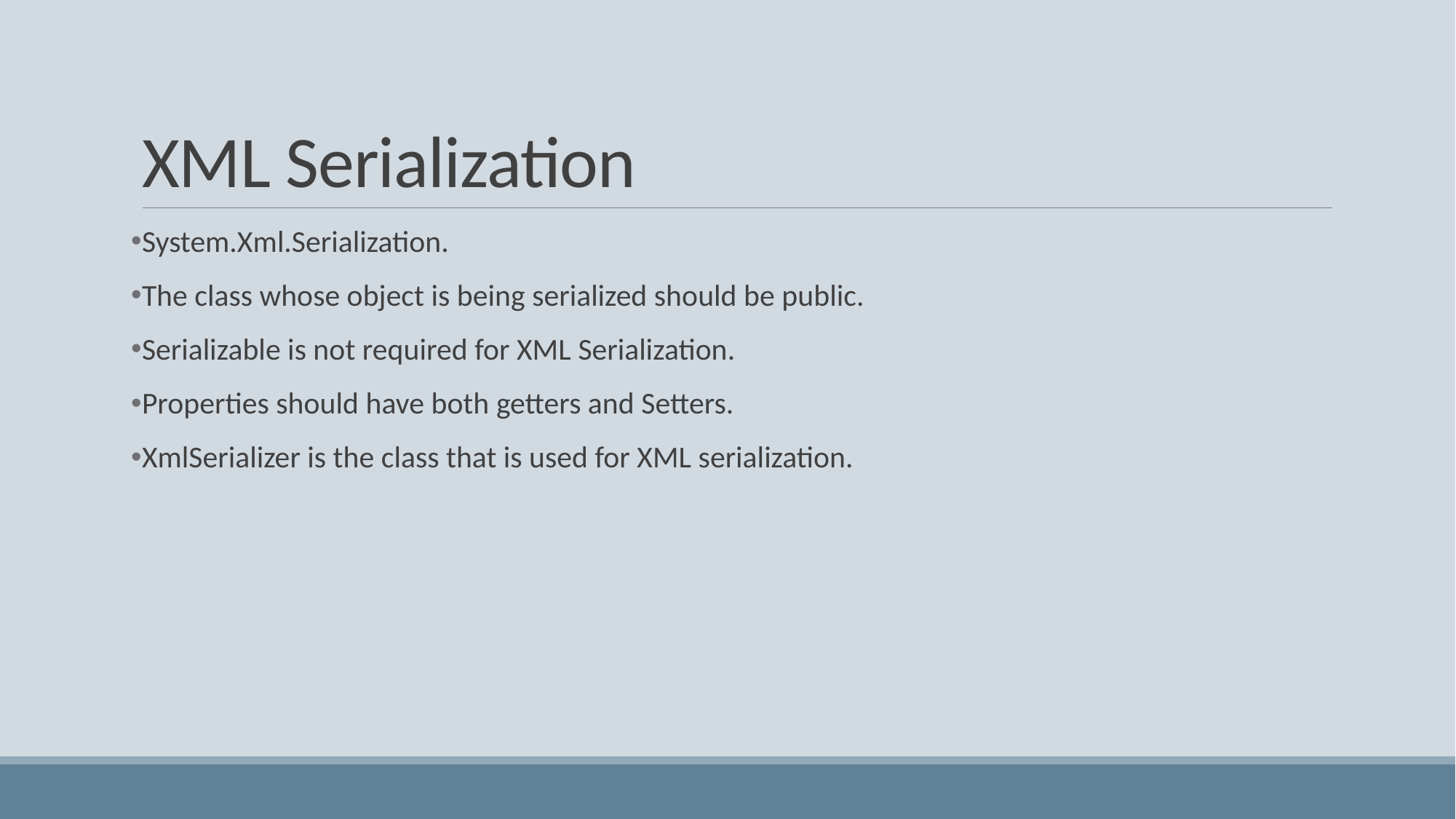

# XML Serialization
System.Xml.Serialization.
The class whose object is being serialized should be public.
Serializable is not required for XML Serialization.
Properties should have both getters and Setters.
XmlSerializer is the class that is used for XML serialization.